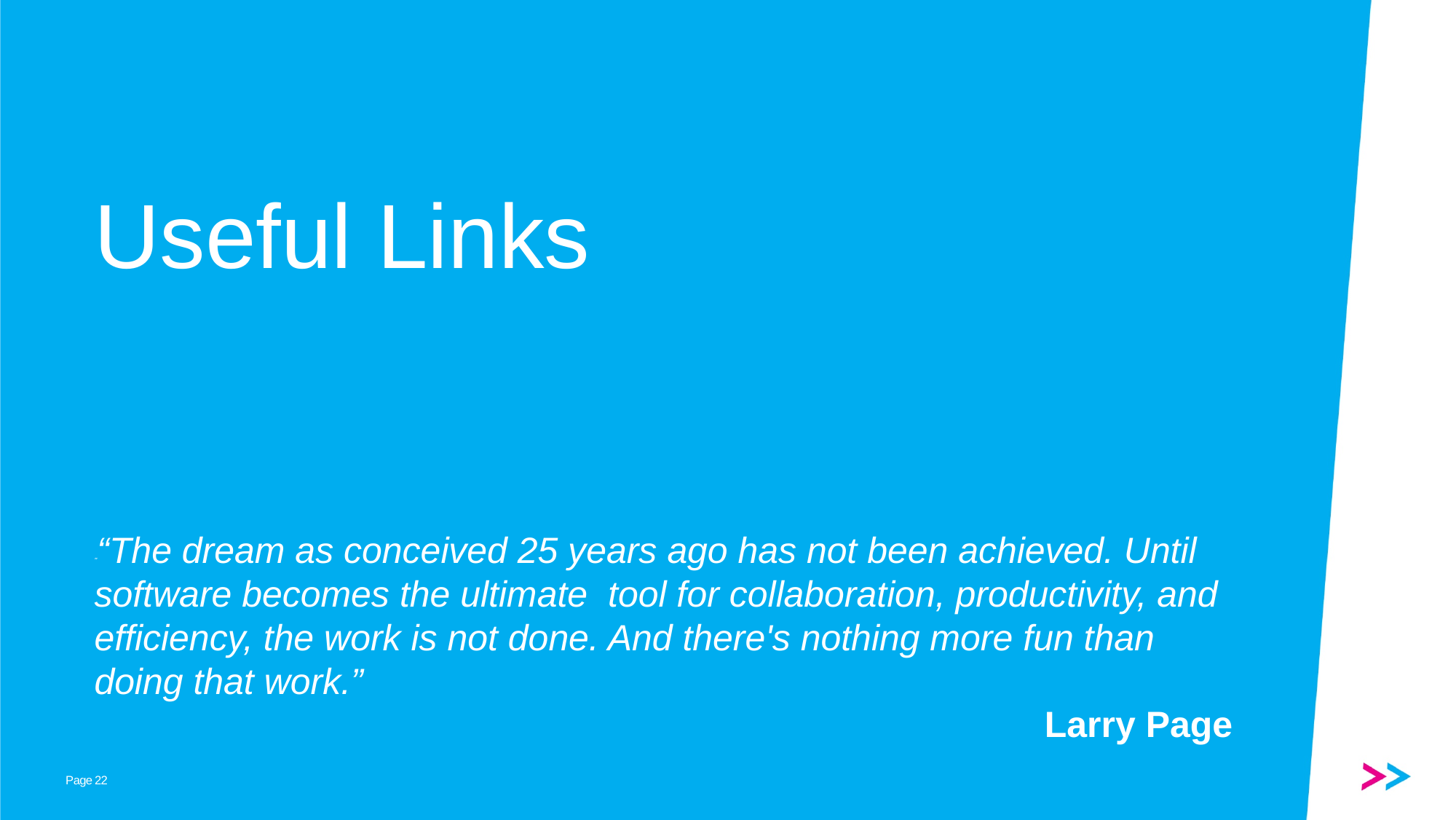

# Useful Links "“The dream as conceived 25 years ago has not been achieved. Until software becomes the ultimate  tool for collaboration, productivity, and efficiency, the work is not done. And there's nothing more fun than doing that work.”
Larry Page
22